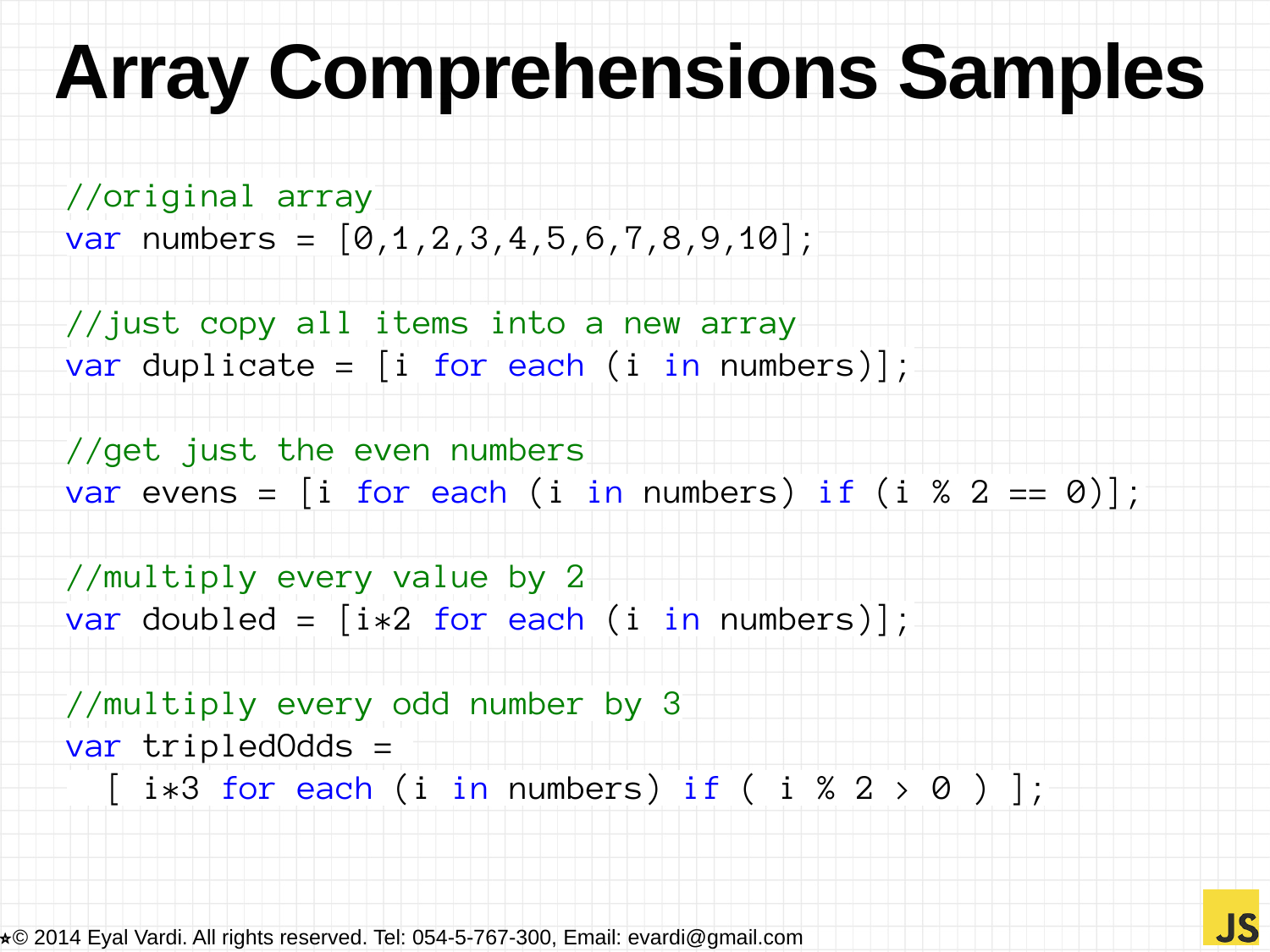

# Array Comprehensions Samples
//original array
var numbers = [0,1,2,3,4,5,6,7,8,9,10];
//just copy all items into a new array
var duplicate = [i for each (i in numbers)];
//get just the even numbers
var evens = [i for each (i in numbers) if (i % 2 == 0)];
//multiply every value by 2
var doubled = [i*2 for each (i in numbers)];
//multiply every odd number by 3
var tripledOdds =
  [ i*3 for each (i in numbers) if ( i % 2 > 0 ) ];